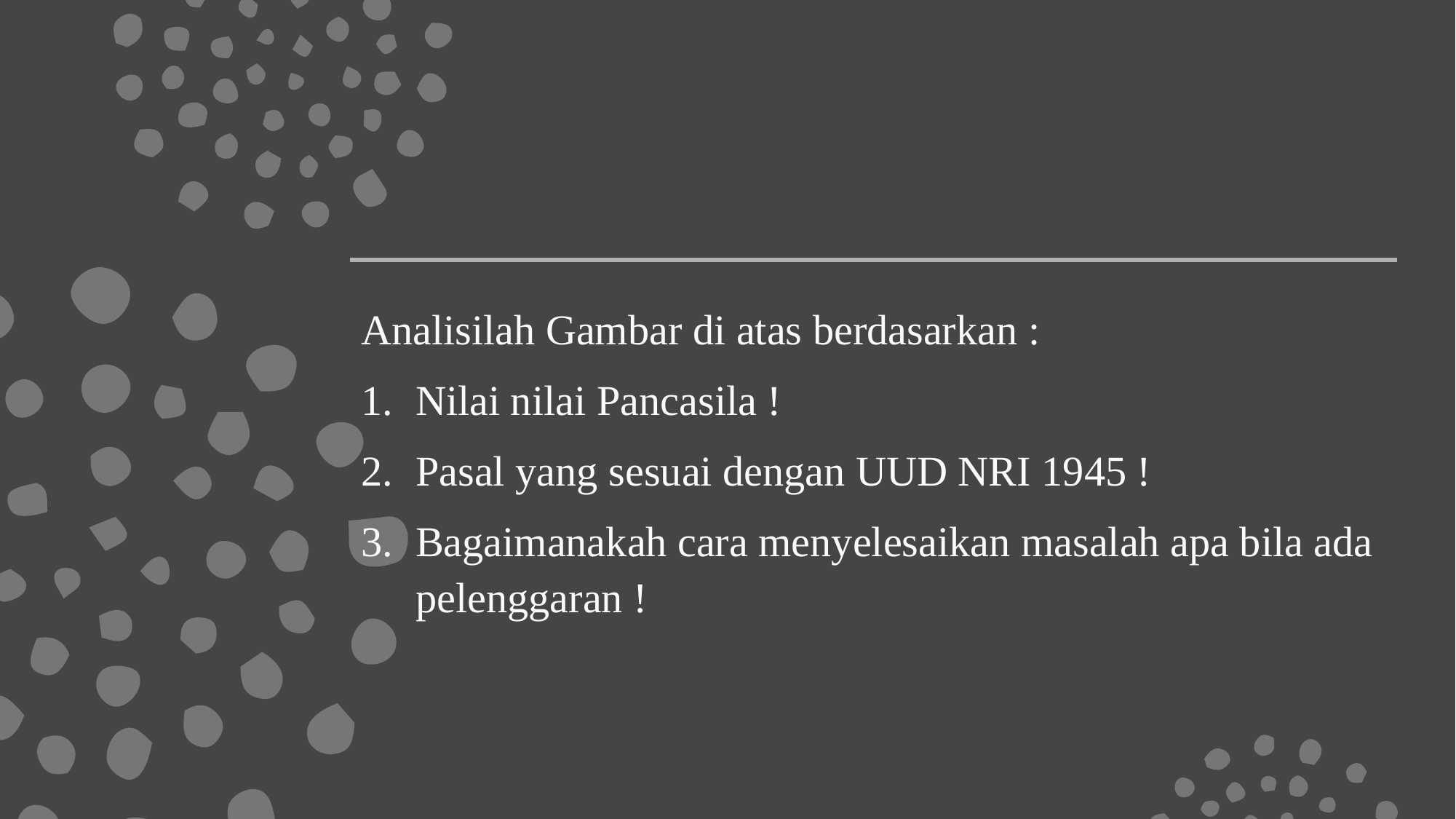

#
Analisilah Gambar di atas berdasarkan :
Nilai nilai Pancasila !
Pasal yang sesuai dengan UUD NRI 1945 !
Bagaimanakah cara menyelesaikan masalah apa bila ada  pelenggaran !